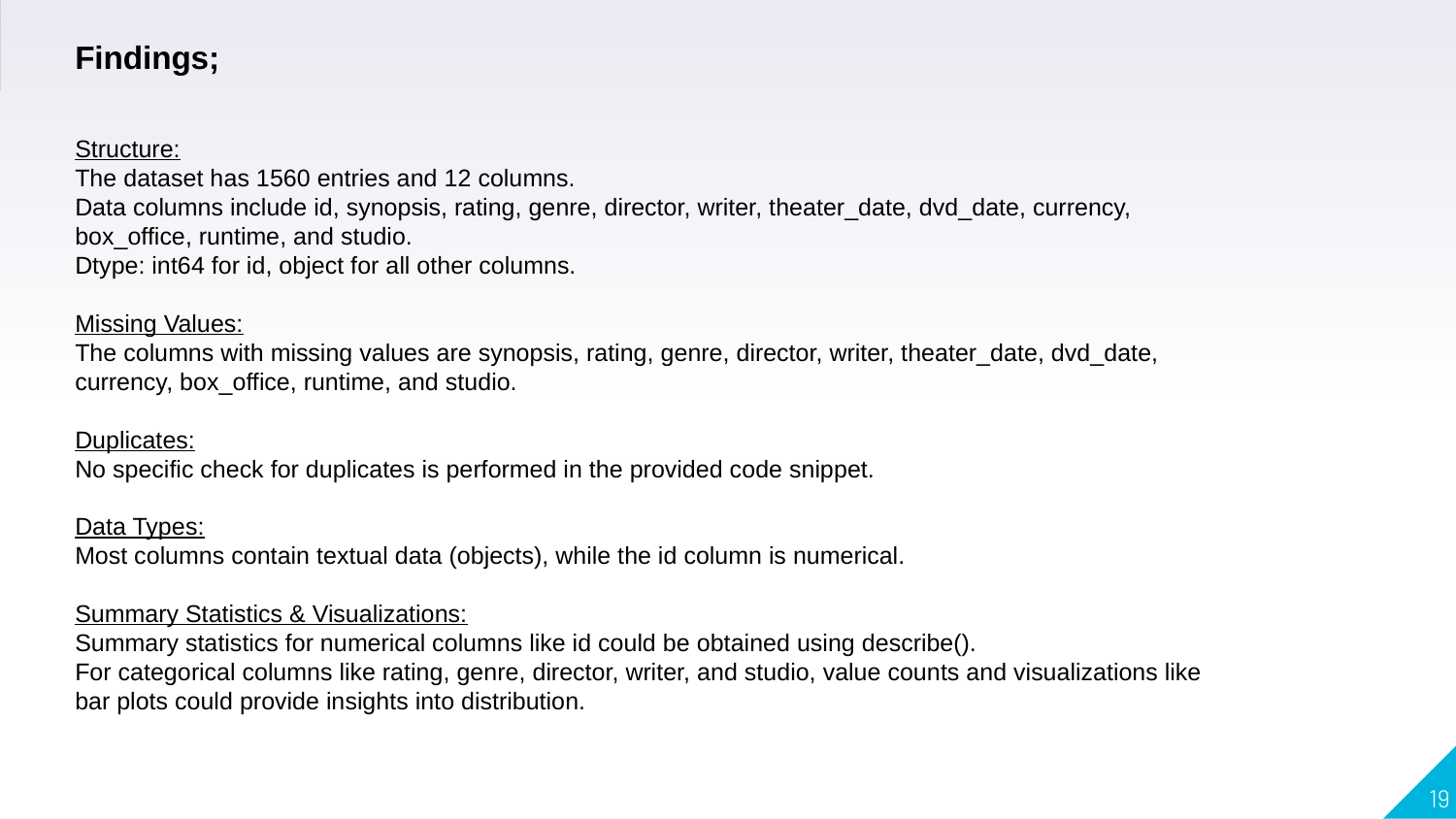

Findings;

Structure:
The dataset has 1560 entries and 12 columns.
Data columns include id, synopsis, rating, genre, director, writer, theater_date, dvd_date, currency, box_office, runtime, and studio.
Dtype: int64 for id, object for all other columns.

Missing Values:
The columns with missing values are synopsis, rating, genre, director, writer, theater_date, dvd_date, currency, box_office, runtime, and studio.

Duplicates:
No specific check for duplicates is performed in the provided code snippet.

Data Types:
Most columns contain textual data (objects), while the id column is numerical.

Summary Statistics & Visualizations:
Summary statistics for numerical columns like id could be obtained using describe().
For categorical columns like rating, genre, director, writer, and studio, value counts and visualizations like bar plots could provide insights into distribution.
19